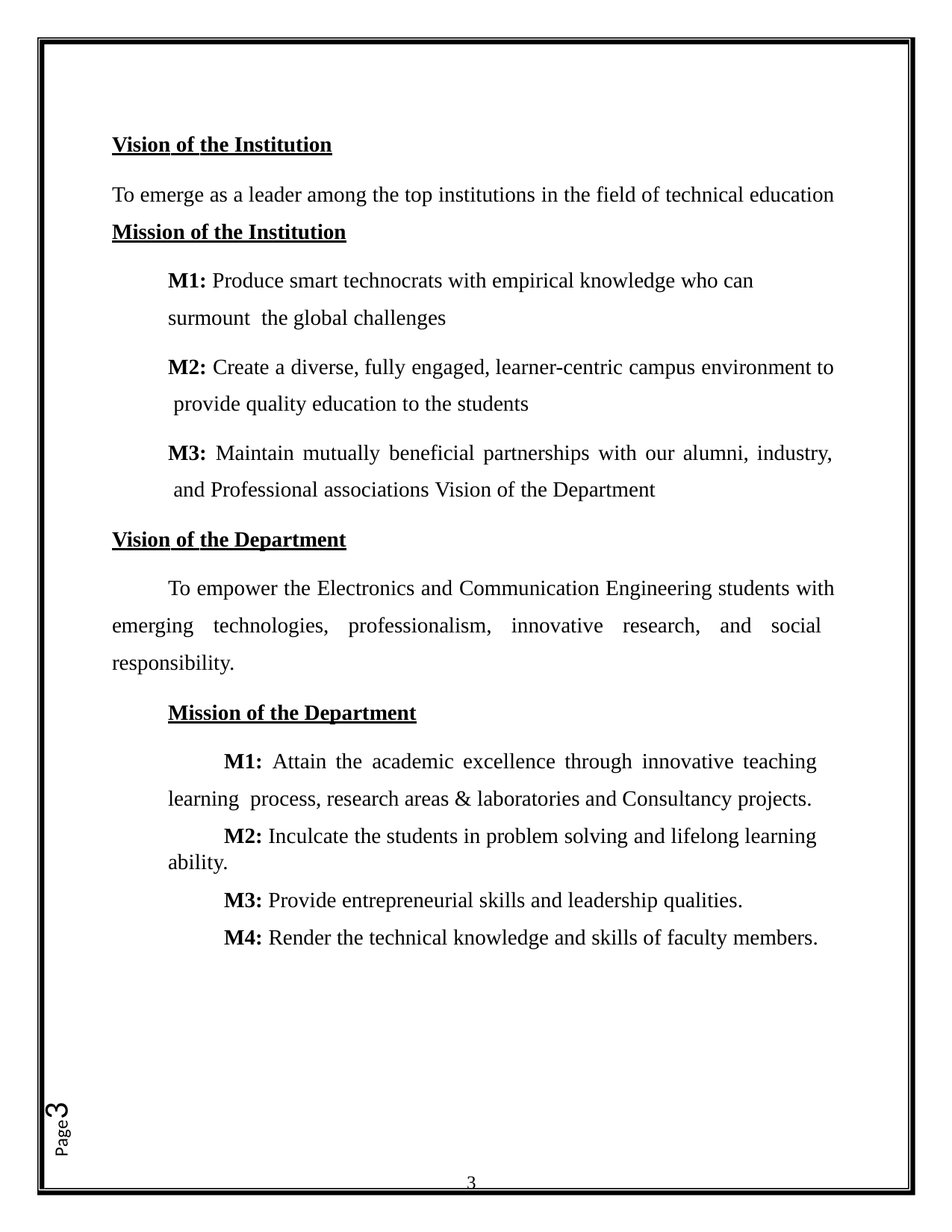

Vision of the Institution

To emerge as a leader among the top institutions in the field of technical education
Mission of the Institution
M1: Produce smart technocrats with empirical knowledge who can surmount  the global challenges
M2: Create a diverse, fully engaged, learner-centric campus environment to  provide quality education to the students
M3: Maintain mutually beneficial partnerships with our alumni, industry,  and Professional associations Vision of the Department

Vision of the Department
To empower the Electronics and Communication Engineering students with  emerging technologies, professionalism, innovative research, and social  responsibility.

Mission of the Department
M1: Attain the academic excellence through innovative teaching learning  process, research areas & laboratories and Consultancy projects.
M2: Inculcate the students in problem solving and lifelong learning ability.
M3: Provide entrepreneurial skills and leadership qualities.
M4: Render the technical knowledge and skills of faculty members.
Page3
3